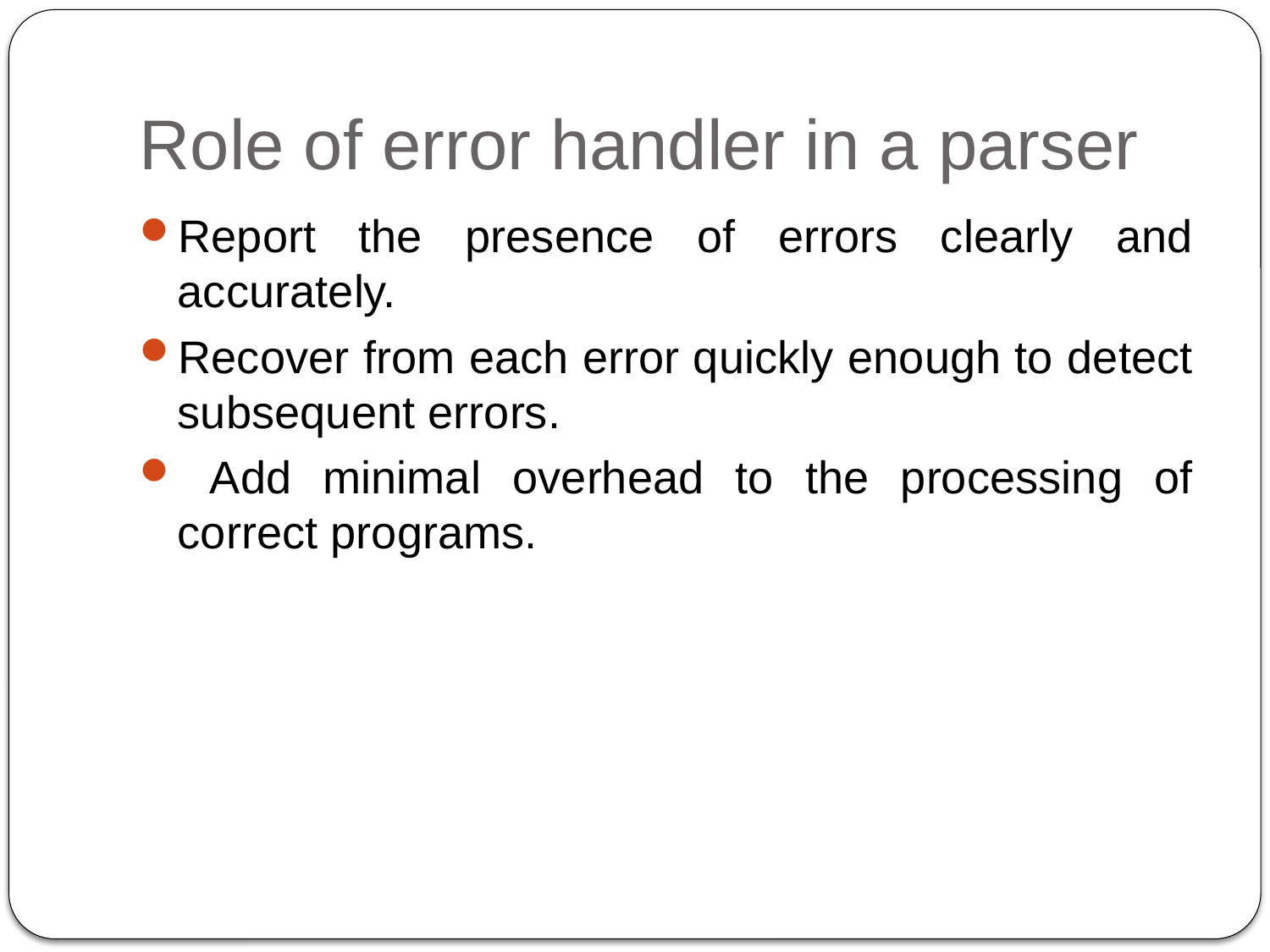

# Role of error handler in a parser
Report the presence of errors clearly and accurately.
Recover from each error quickly enough to detect subsequent errors.
 Add minimal overhead to the processing of correct programs.